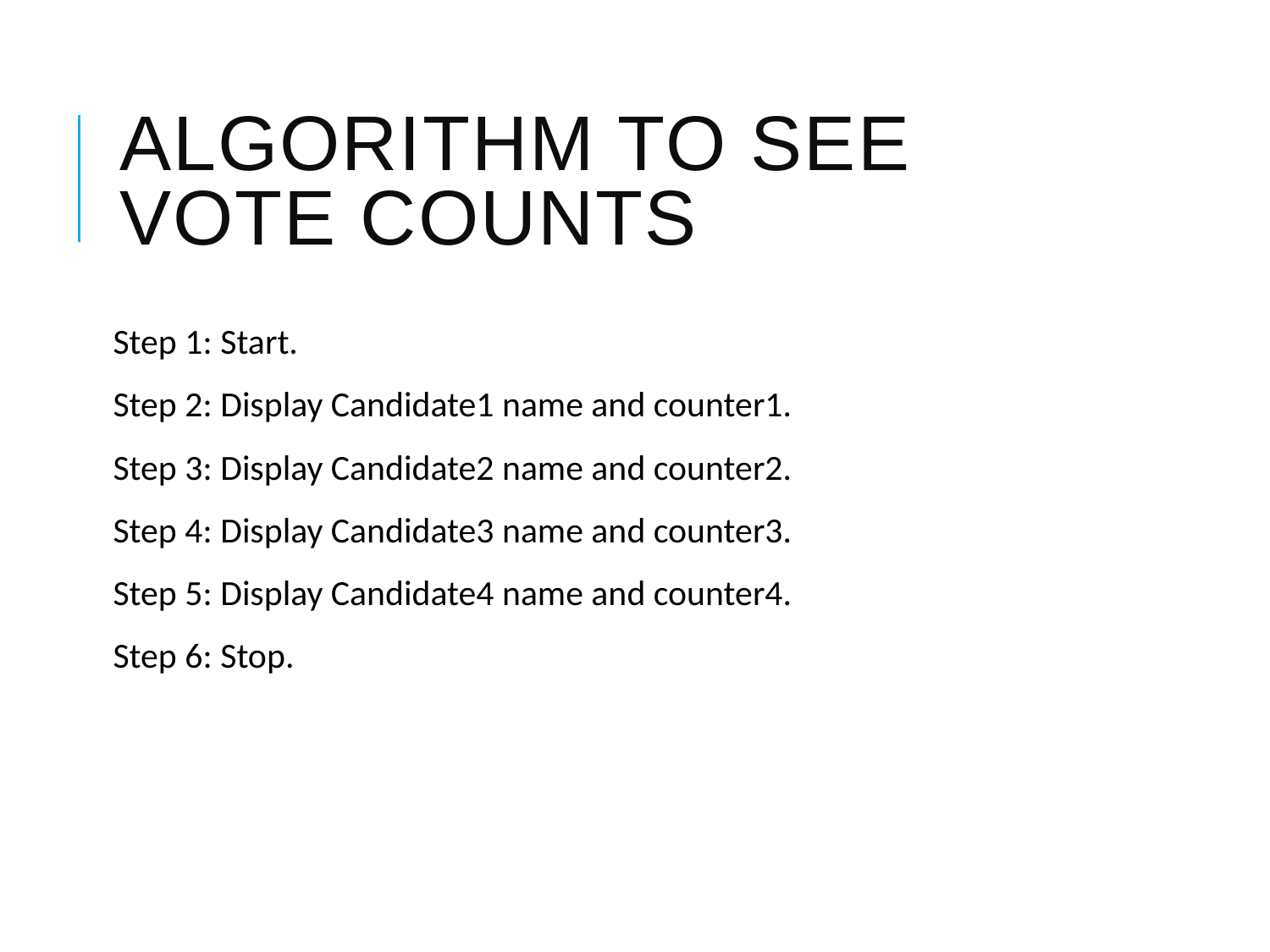

# Algorithm TO SEE VOTE COUNTS
Step 1: Start.
Step 2: Display Candidate1 name and counter1.
Step 3: Display Candidate2 name and counter2.
Step 4: Display Candidate3 name and counter3.
Step 5: Display Candidate4 name and counter4.
Step 6: Stop.